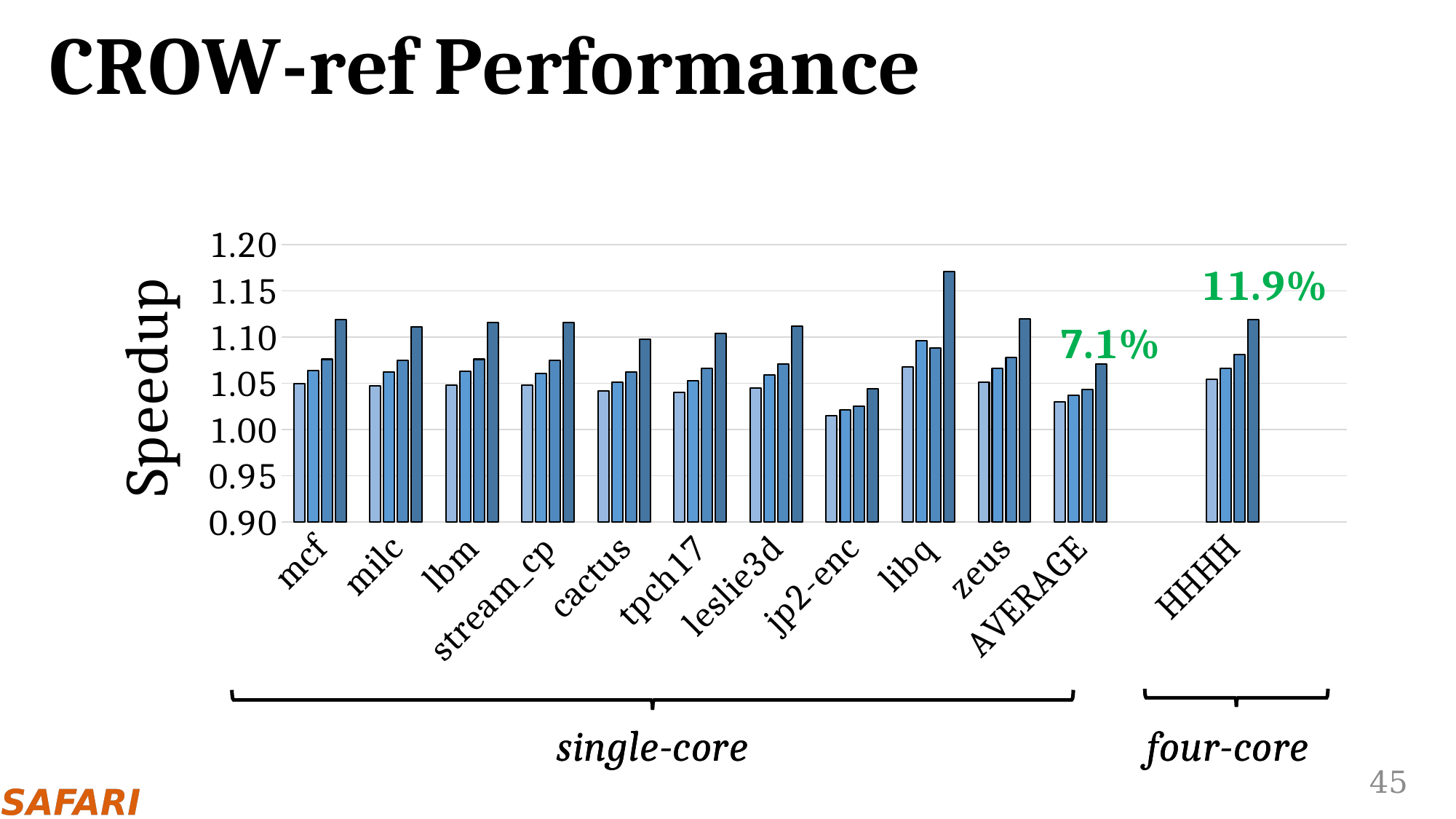

# CROW-ref Performance

### Chart

| Category | 8 Gbit | 16 Gbit | 32 Gbit | 64 Gbit |
|---|---|---|---|---|
| mcf | 1.05 | 1.064 | 1.076 | 1.119 |
| milc | 1.047 | 1.062 | 1.075 | 1.111 |
| lbm | 1.048 | 1.063 | 1.076 | 1.116 |
| stream_cp | 1.048 | 1.061 | 1.075 | 1.116 |
| cactus | 1.042 | 1.051 | 1.062 | 1.098 |
| tpch17 | 1.04 | 1.053 | 1.066 | 1.104 |
| leslie3d | 1.045 | 1.059 | 1.071 | 1.112 |
| jp2-enc | 1.015 | 1.021 | 1.025 | 1.044 |
| libq | 1.068 | 1.096 | 1.088 | 1.171 |
| zeus | 1.051 | 1.066 | 1.078 | 1.12 |
| AVERAGE | 1.03 | 1.037 | 1.043 | 1.071 |
|  | None | None | None | None |
| HHHH | 1.054 | 1.066 | 1.081 | 1.119 |

11.9%

7.1%

four-core
four-core
single-core
single-core